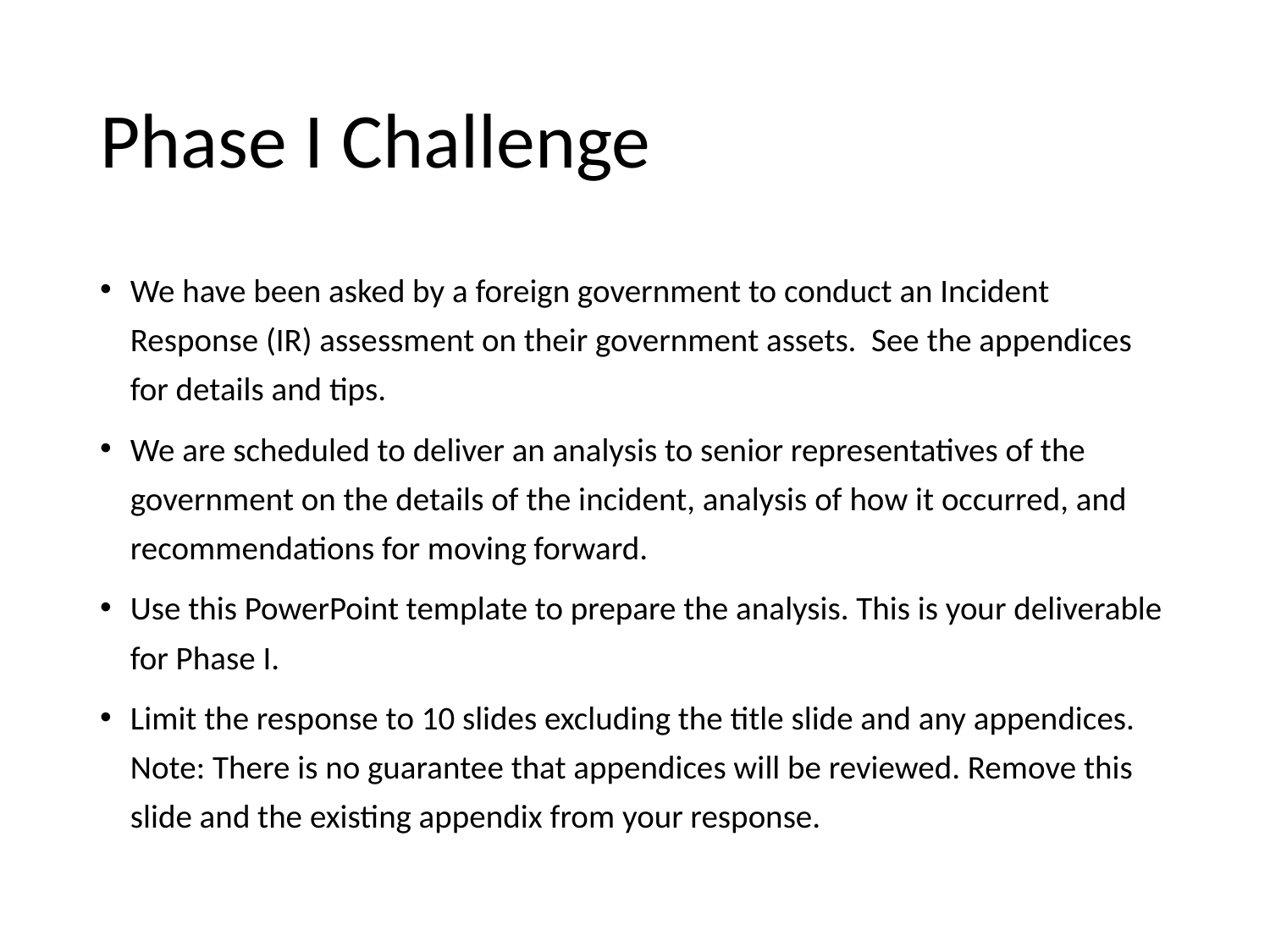

# Phase I Challenge
We have been asked by a foreign government to conduct an Incident Response (IR) assessment on their government assets.  See the appendices for details and tips.
We are scheduled to deliver an analysis to senior representatives of the government on the details of the incident, analysis of how it occurred, and recommendations for moving forward.
Use this PowerPoint template to prepare the analysis. This is your deliverable for Phase I.
Limit the response to 10 slides excluding the title slide and any appendices. Note: There is no guarantee that appendices will be reviewed. Remove this slide and the existing appendix from your response.